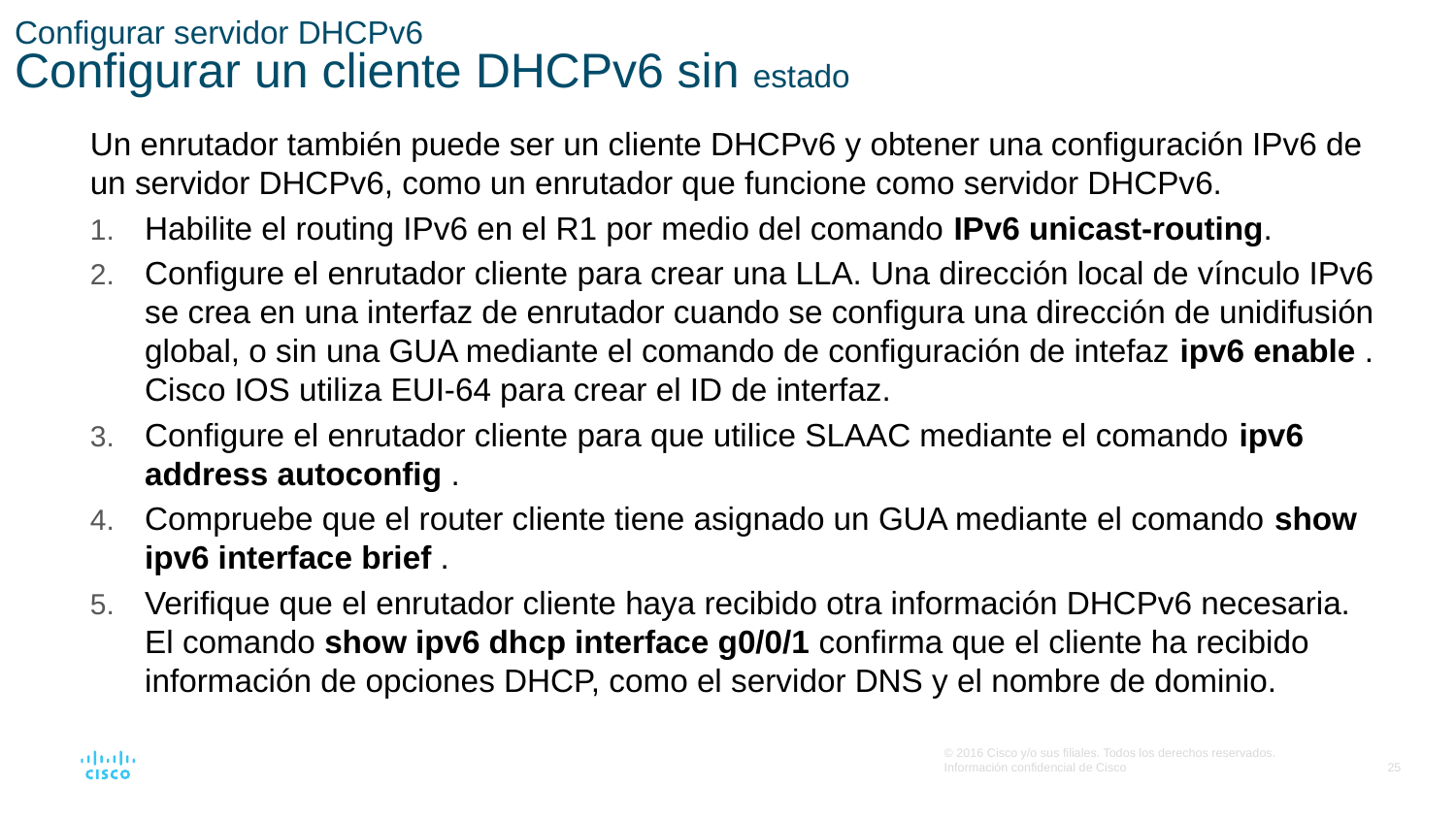

# Configurar servidor DHCPv6 Configurar un cliente DHCPv6 sin estado
Un enrutador también puede ser un cliente DHCPv6 y obtener una configuración IPv6 de un servidor DHCPv6, como un enrutador que funcione como servidor DHCPv6.
Habilite el routing IPv6 en el R1 por medio del comando IPv6 unicast-routing.
Configure el enrutador cliente para crear una LLA. Una dirección local de vínculo IPv6 se crea en una interfaz de enrutador cuando se configura una dirección de unidifusión global, o sin una GUA mediante el comando de configuración de intefaz ipv6 enable . Cisco IOS utiliza EUI-64 para crear el ID de interfaz.
Configure el enrutador cliente para que utilice SLAAC mediante el comando ipv6 address autoconfig .
Compruebe que el router cliente tiene asignado un GUA mediante el comando show ipv6 interface brief .
Verifique que el enrutador cliente haya recibido otra información DHCPv6 necesaria. El comando show ipv6 dhcp interface g0/0/1 confirma que el cliente ha recibido información de opciones DHCP, como el servidor DNS y el nombre de dominio.